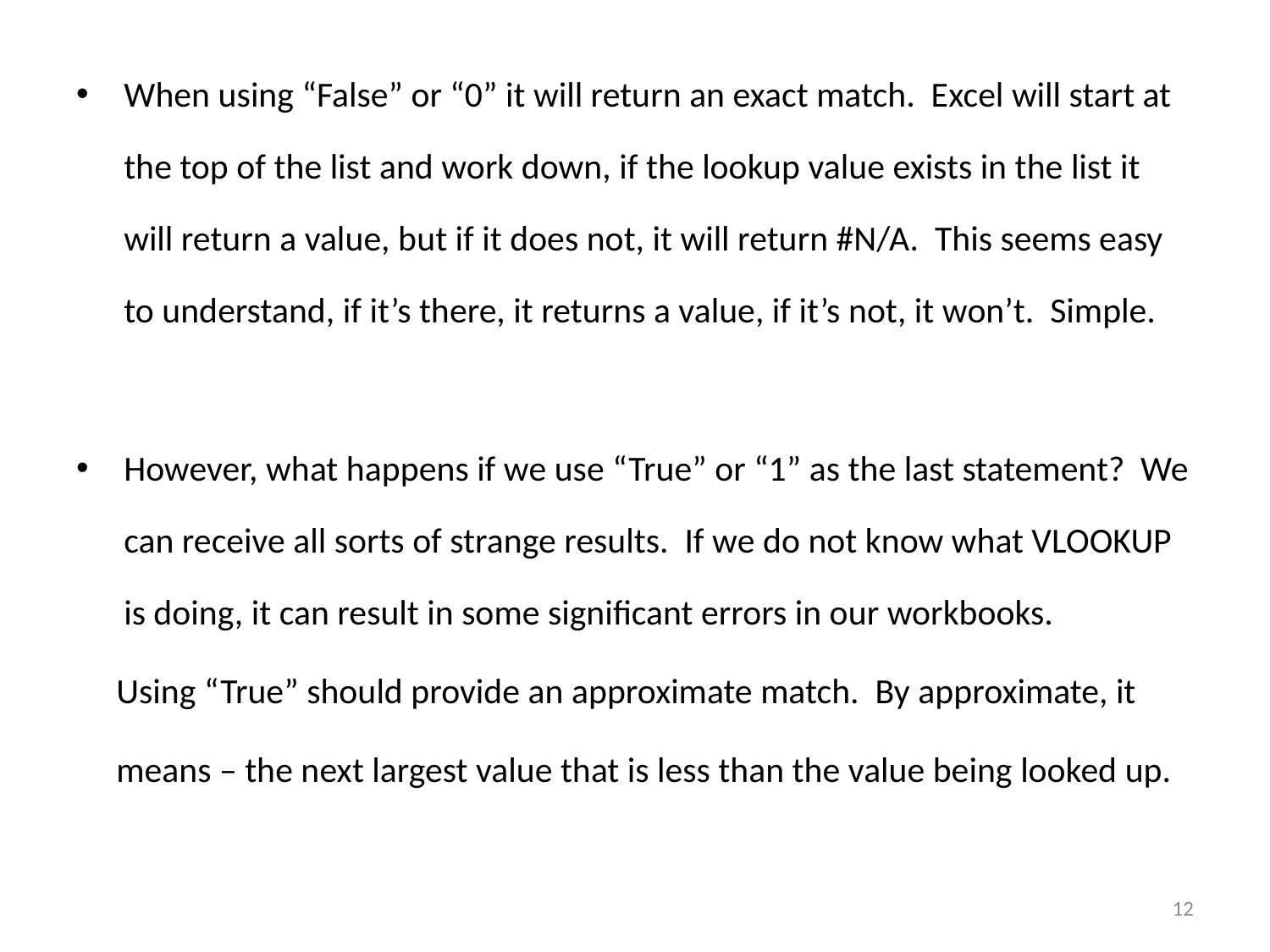

When using “False” or “0” it will return an exact match.  Excel will start at the top of the list and work down, if the lookup value exists in the list it will return a value, but if it does not, it will return #N/A.  This seems easy to understand, if it’s there, it returns a value, if it’s not, it won’t.  Simple.

However, what happens if we use “True” or “1” as the last statement?  We can receive all sorts of strange results.  If we do not know what VLOOKUP is doing, it can result in some significant errors in our workbooks.
     Using “True” should provide an approximate match.  By approximate, it
     means – the next largest value that is less than the value being looked up.
12